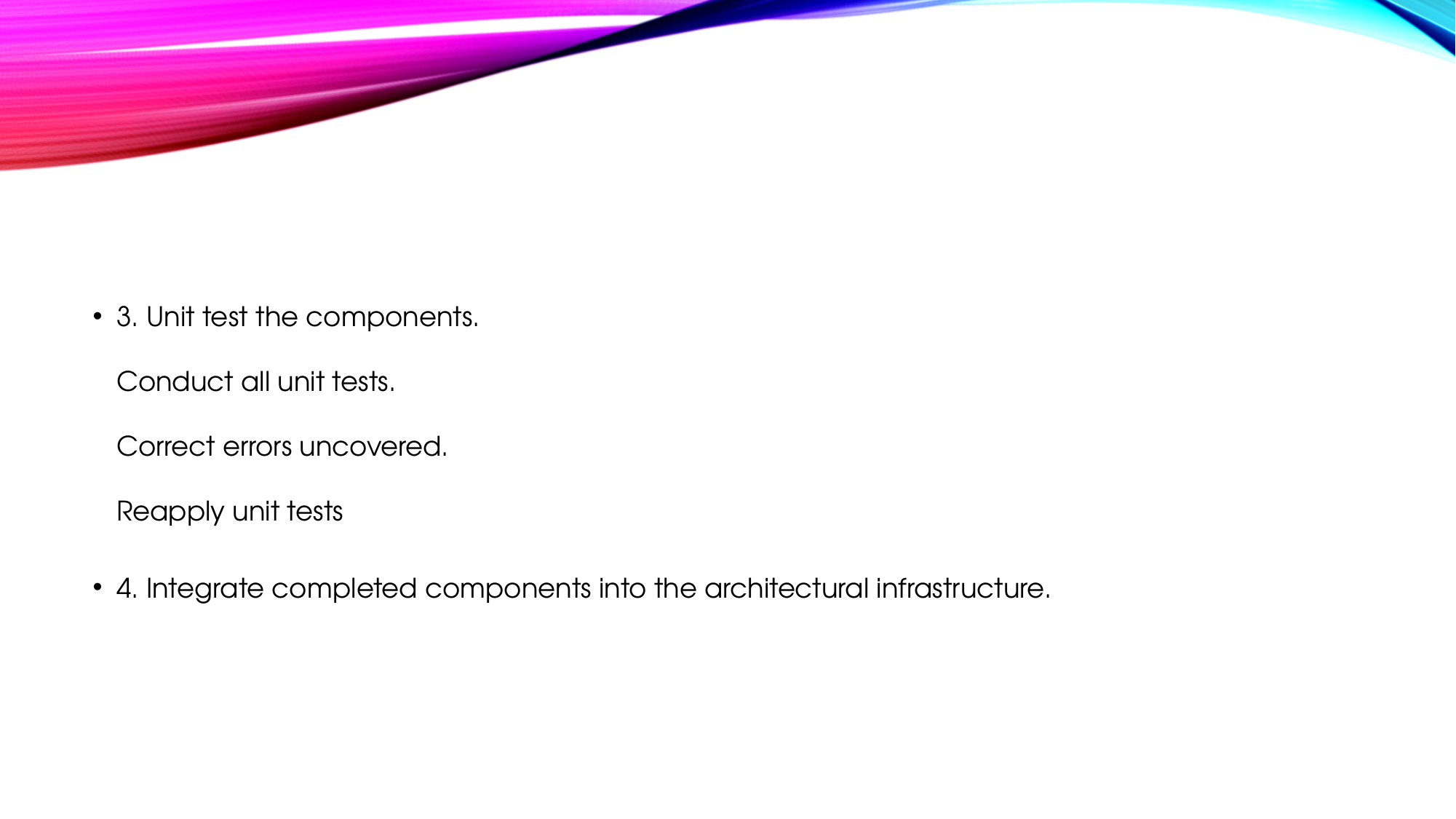

#
3. Unit test the components.
Conduct all unit tests.
Correct errors uncovered.
Reapply unit tests
4. Integrate completed components into the architectural infrastructure.